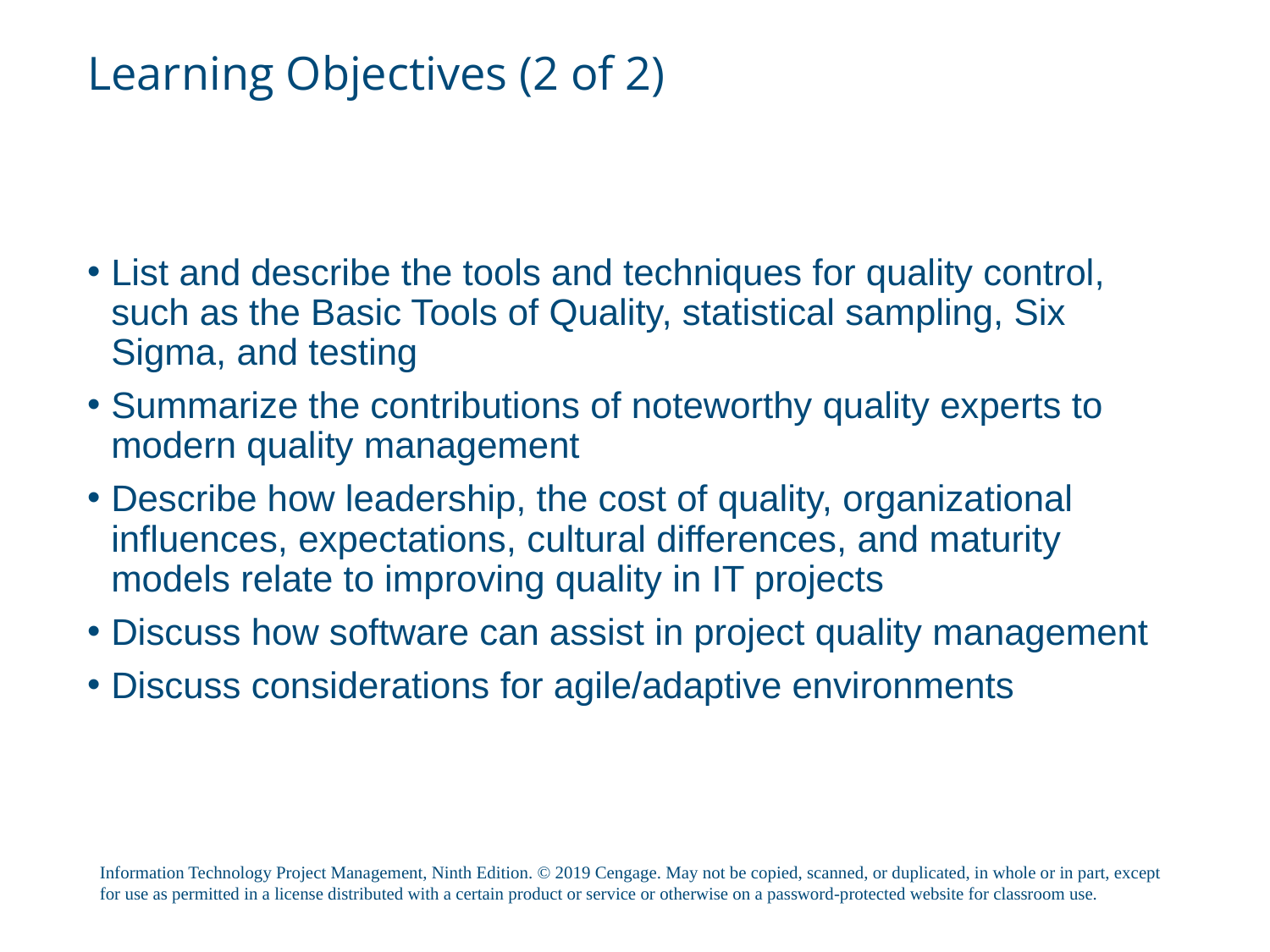

# Learning Objectives (2 of 2)
List and describe the tools and techniques for quality control, such as the Basic Tools of Quality, statistical sampling, Six Sigma, and testing
Summarize the contributions of noteworthy quality experts to modern quality management
Describe how leadership, the cost of quality, organizational influences, expectations, cultural differences, and maturity models relate to improving quality in IT projects
Discuss how software can assist in project quality management
Discuss considerations for agile/adaptive environments

Information Technology Project Management, Ninth Edition. © 2019 Cengage. May not be copied, scanned, or duplicated, in whole or in part, except for use as permitted in a license distributed with a certain product or service or otherwise on a password-protected website for classroom use.